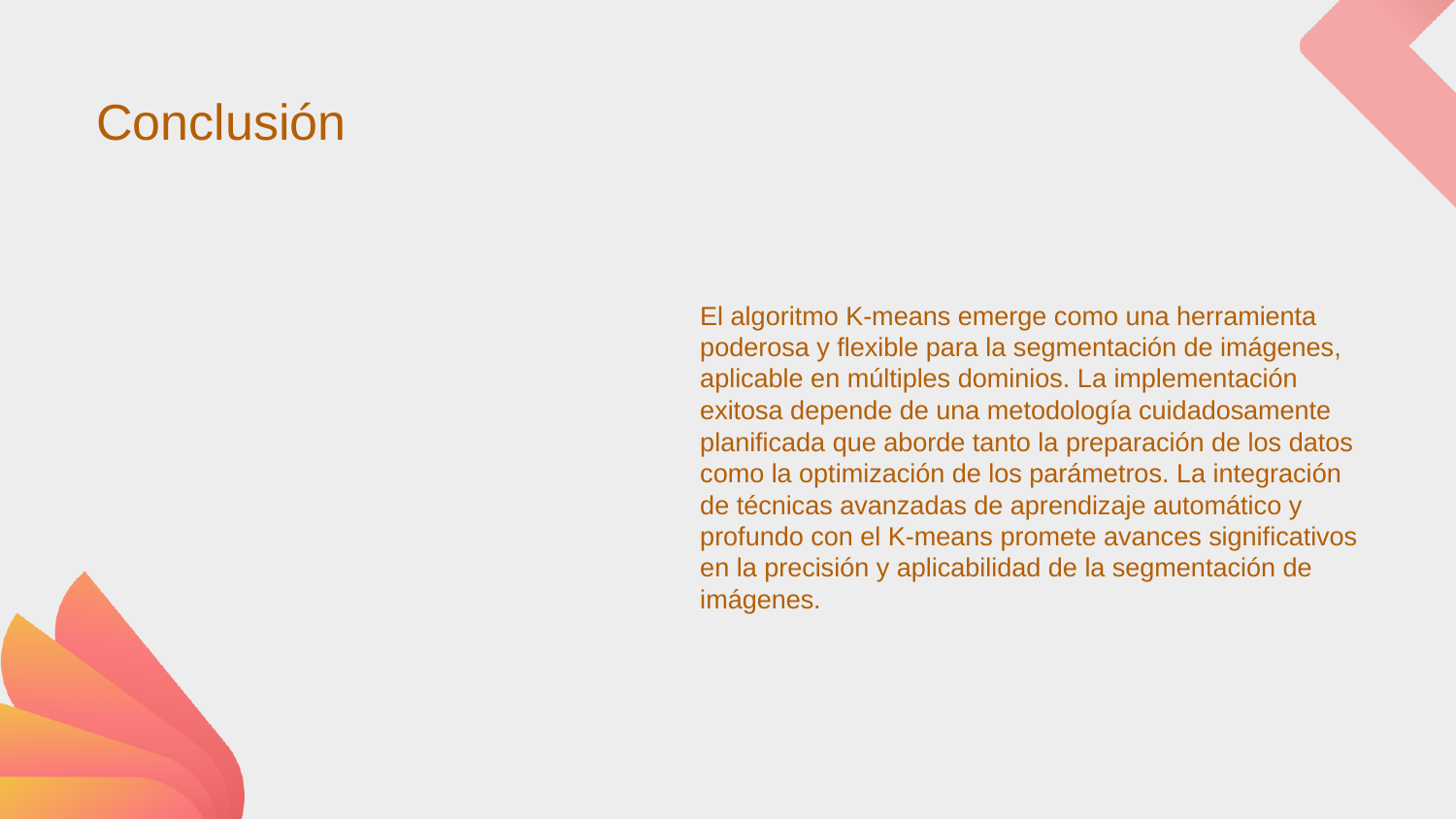

Conclusión
El algoritmo K-means emerge como una herramienta poderosa y flexible para la segmentación de imágenes, aplicable en múltiples dominios. La implementación exitosa depende de una metodología cuidadosamente planificada que aborde tanto la preparación de los datos como la optimización de los parámetros. La integración de técnicas avanzadas de aprendizaje automático y profundo con el K-means promete avances significativos en la precisión y aplicabilidad de la segmentación de imágenes.